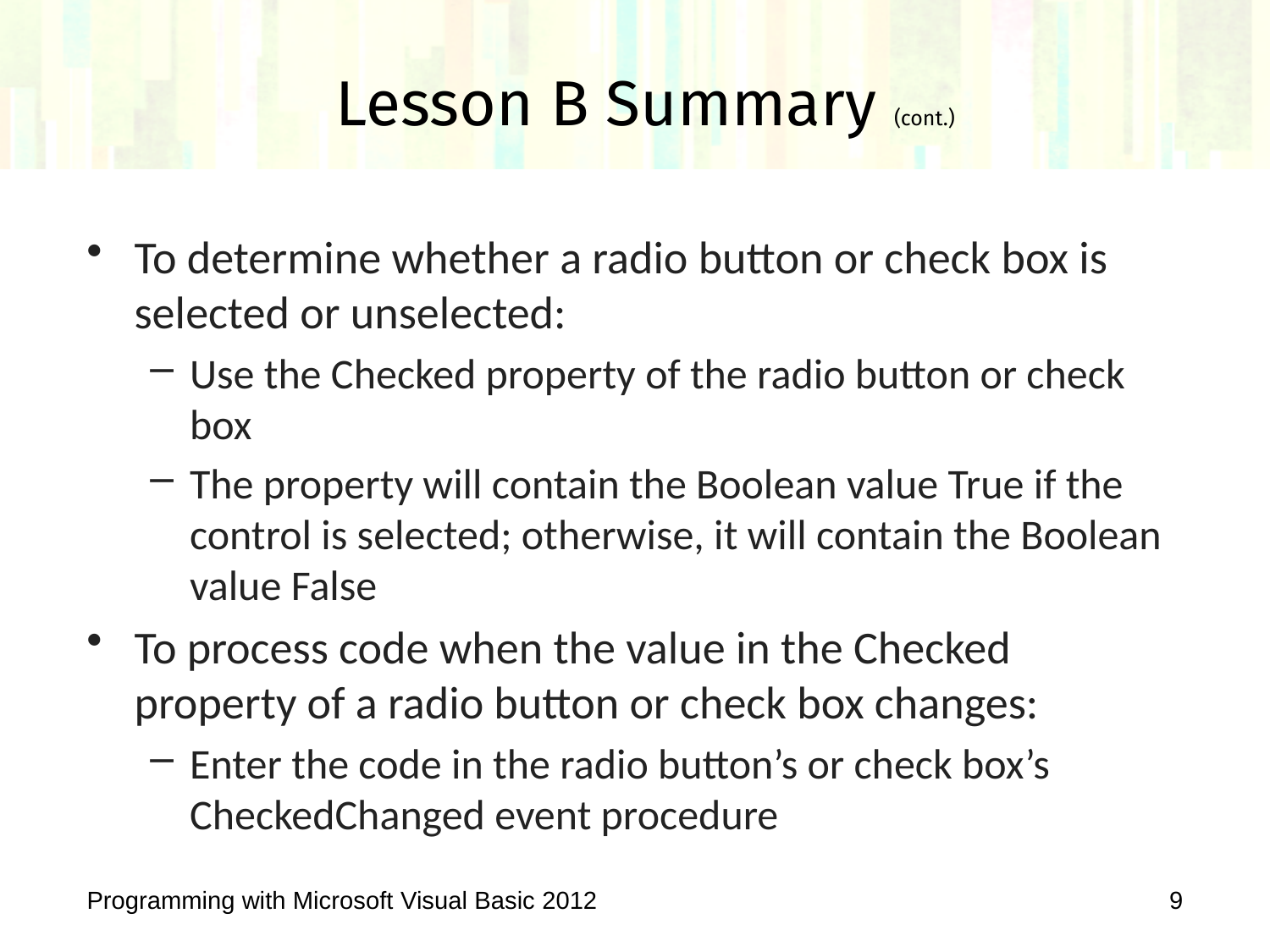

Lesson B Summary (cont.)
To determine whether a radio button or check box is selected or unselected:
Use the Checked property of the radio button or check box
The property will contain the Boolean value True if the control is selected; otherwise, it will contain the Boolean value False
To process code when the value in the Checked property of a radio button or check box changes:
Enter the code in the radio button’s or check box’s CheckedChanged event procedure
Programming with Microsoft Visual Basic 2012
9